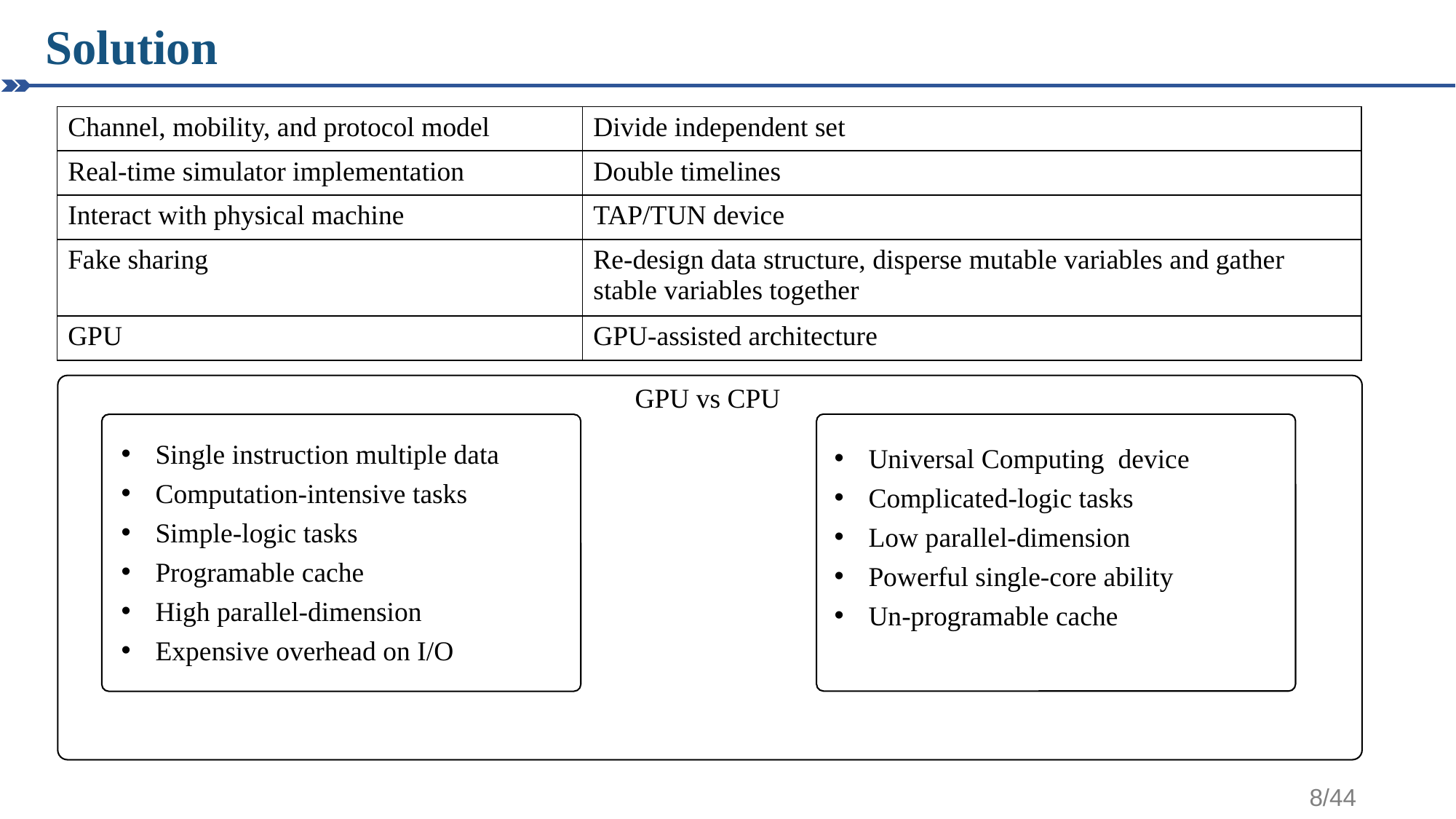

Solution

| Channel, mobility, and protocol model | Divide independent set |
| --- | --- |
| Real-time simulator implementation | Double timelines |
| Interact with physical machine | TAP/TUN device |
| Fake sharing | Re-design data structure, disperse mutable variables and gather stable variables together |
| GPU | GPU-assisted architecture |

GPU vs CPU

Single instruction multiple data
Computation-intensive tasks
Simple-logic tasks
Programable cache
High parallel-dimension
Expensive overhead on I/O
Universal Computing  device
Complicated-logic tasks
Low parallel-dimension
Powerful single-core ability
Un-programable cache